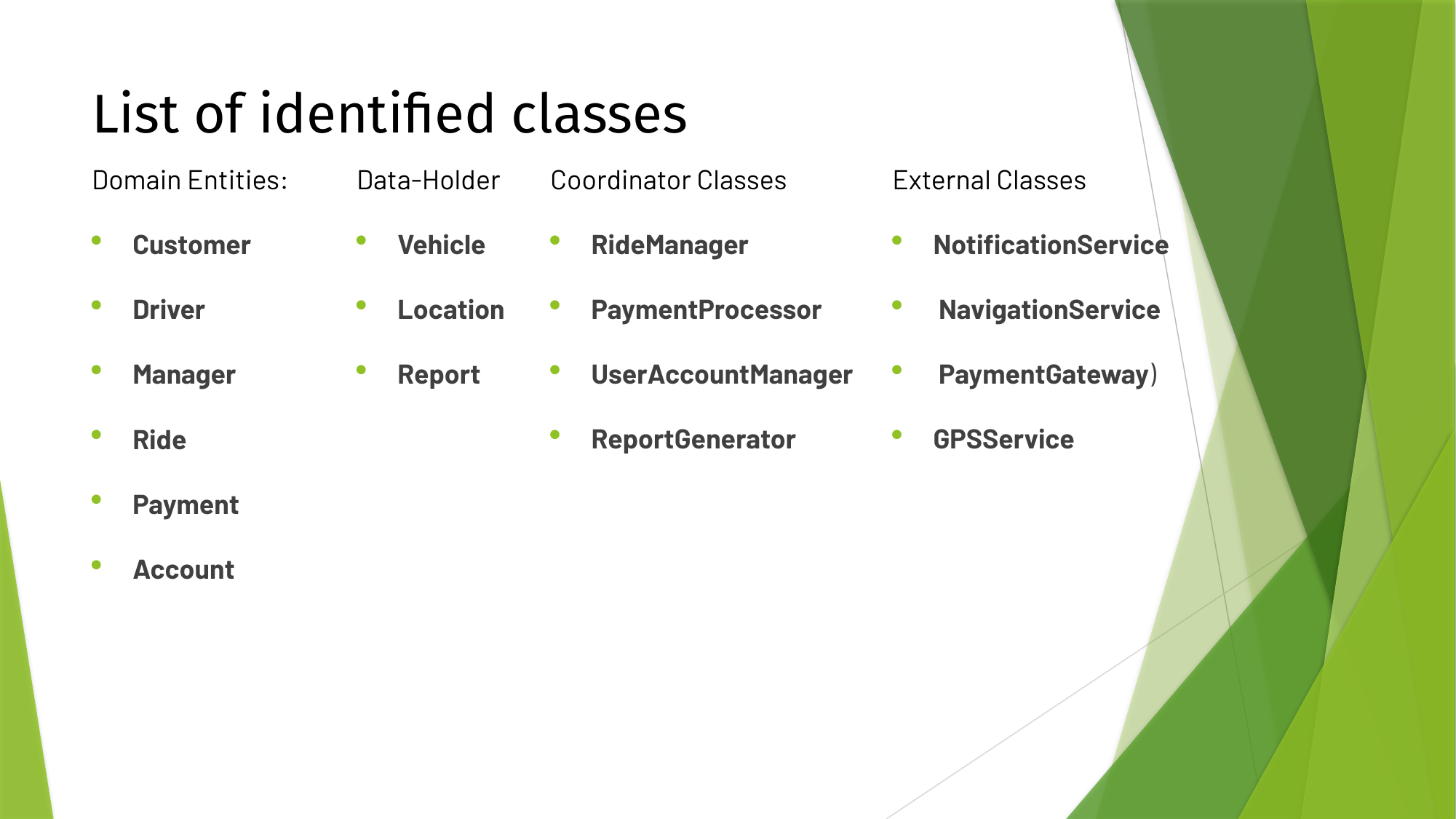

# List of identified classes
Data-Holder
Vehicle
Location
Report

External Classes
NotificationService
 NavigationService
 PaymentGateway)
GPSService

Coordinator Classes
RideManager
PaymentProcessor
UserAccountManager
ReportGenerator

Domain Entities:
Customer
Driver
Manager
Ride
Payment
Account